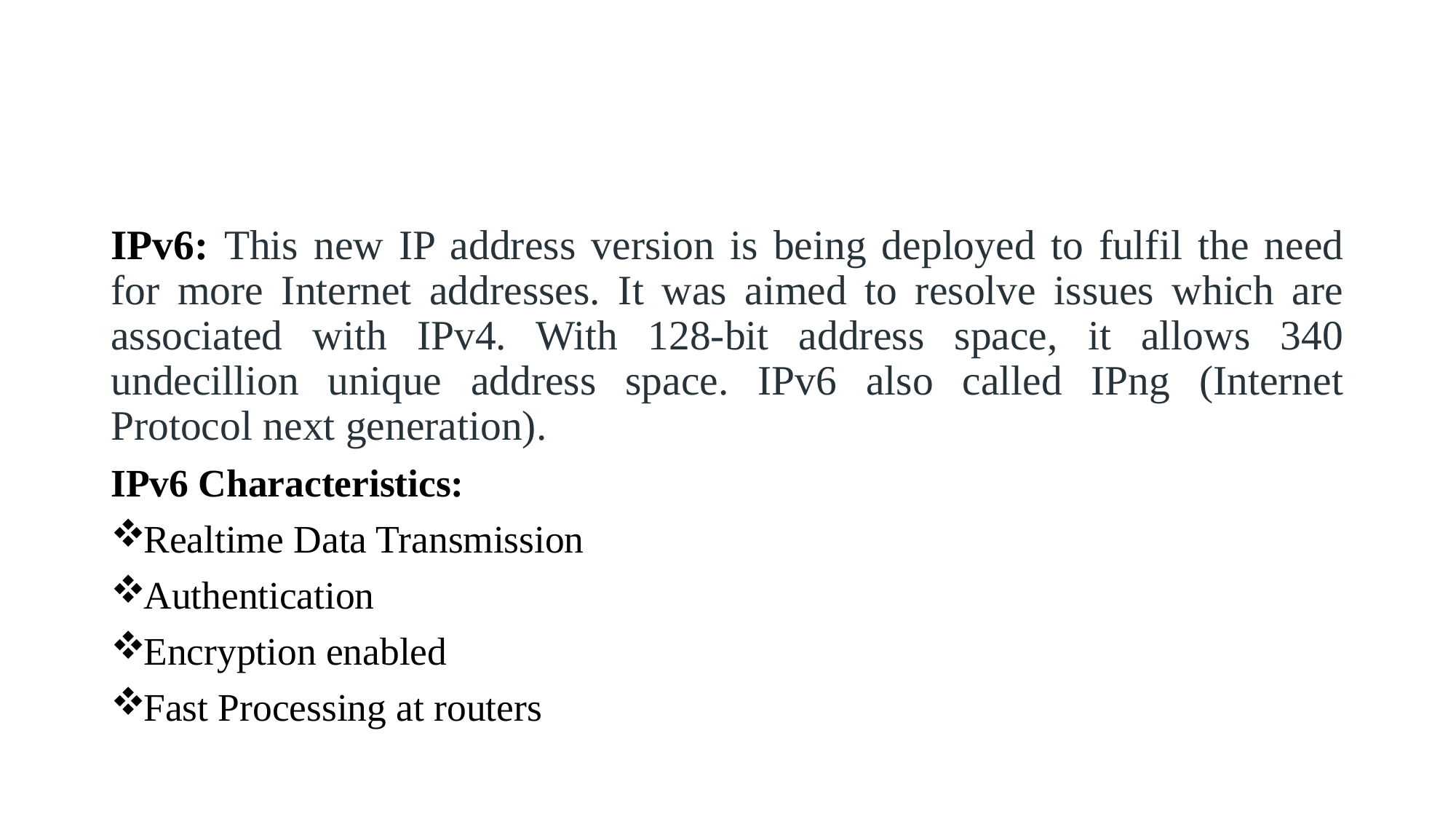

IPv6: This new IP address version is being deployed to fulfil the need for more Internet addresses. It was aimed to resolve issues which are associated with IPv4. With 128-bit address space, it allows 340 undecillion unique address space. IPv6 also called IPng (Internet Protocol next generation).
IPv6 Characteristics:
Realtime Data Transmission
Authentication
Encryption enabled
Fast Processing at routers